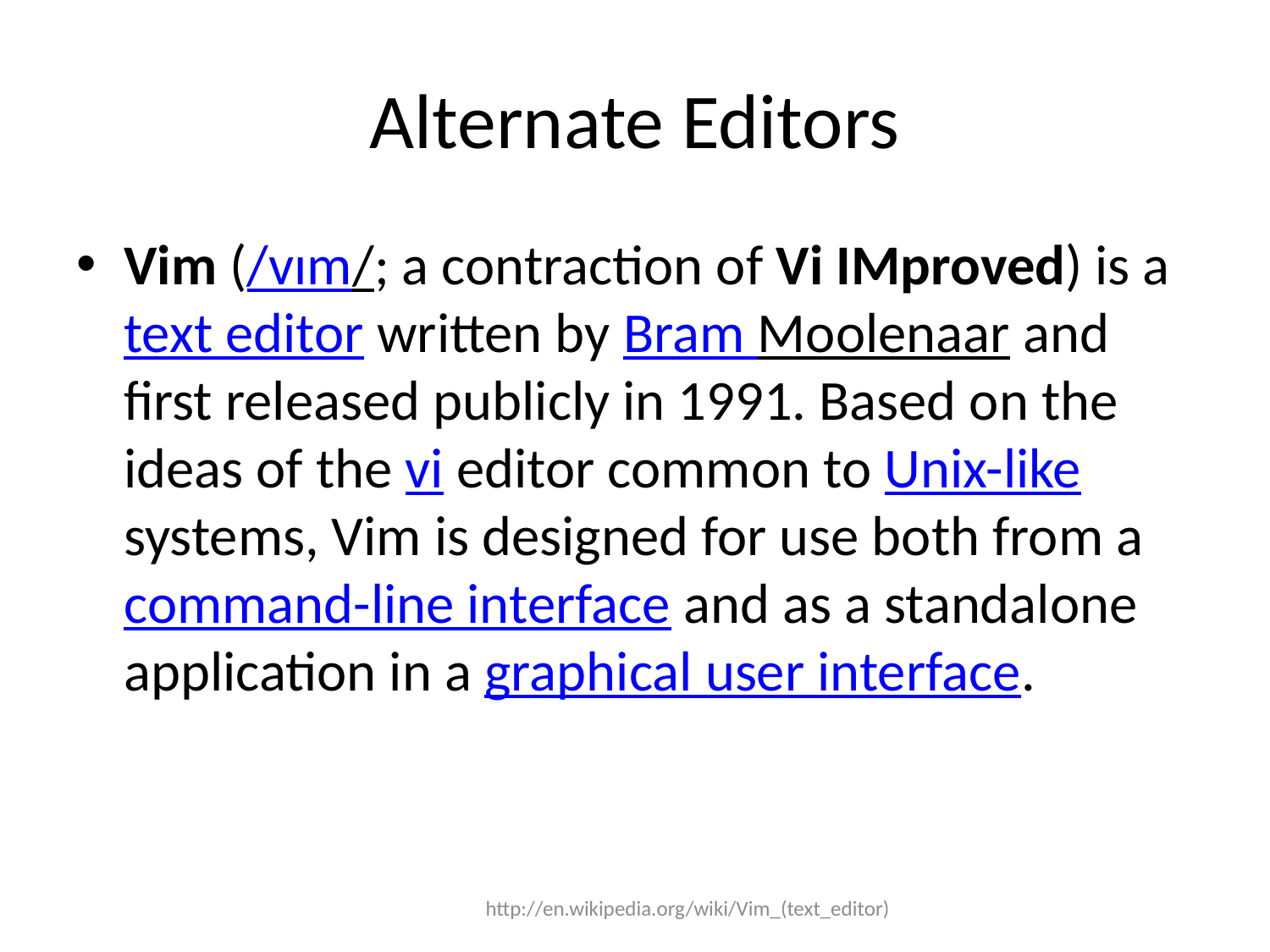

# Alternate Editors
Vim (/vɪm/; a contraction of Vi IMproved) is a text editor written by Bram Moolenaar and first released publicly in 1991. Based on the ideas of the vi editor common to Unix-like systems, Vim is designed for use both from a command-line interface and as a standalone application in a graphical user interface.

http://en.wikipedia.org/wiki/Vim_(text_editor)